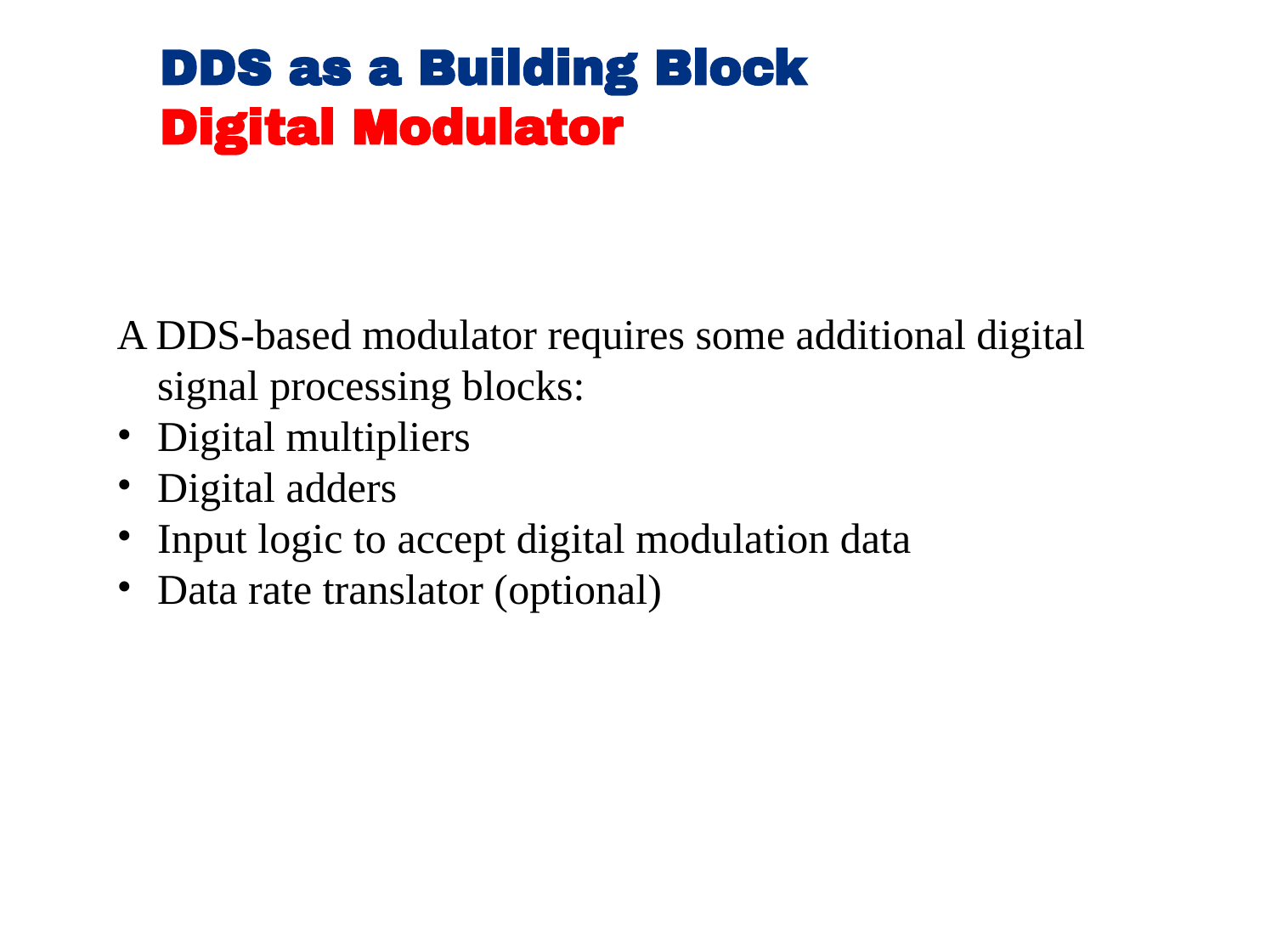

DDS as a Building Block Digital Modulator
A DDS-based modulator requires some additional digital signal processing blocks:
Digital multipliers
Digital adders
Input logic to accept digital modulation data
Data rate translator (optional)